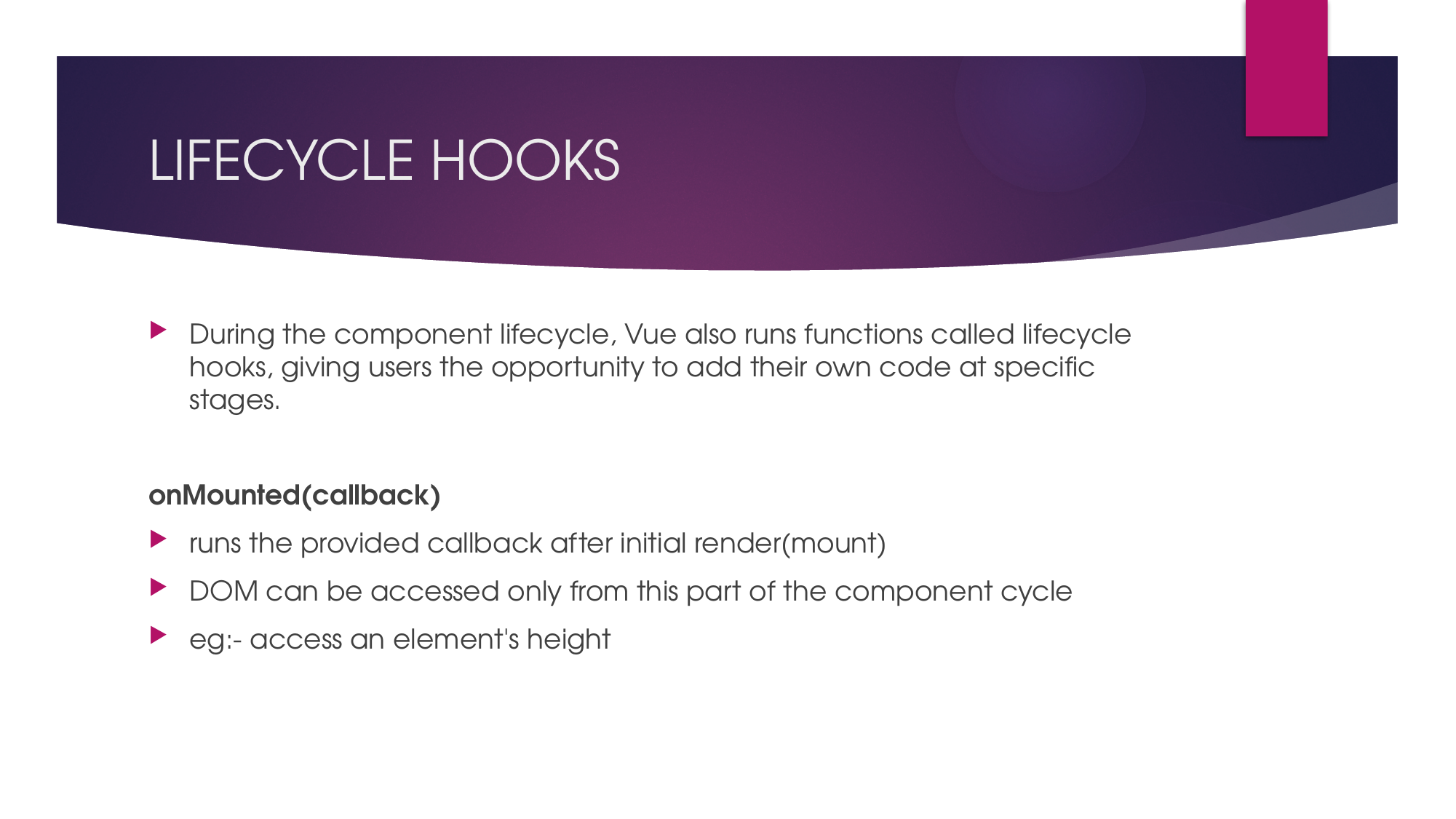

# LIFECYCLE HOOKS
During the component lifecycle, Vue also runs functions called lifecycle hooks, giving users the opportunity to add their own code at specific stages.

onMounted(callback)
runs the provided callback after initial render(mount)
DOM can be accessed only from this part of the component cycle
eg:- access an element's height